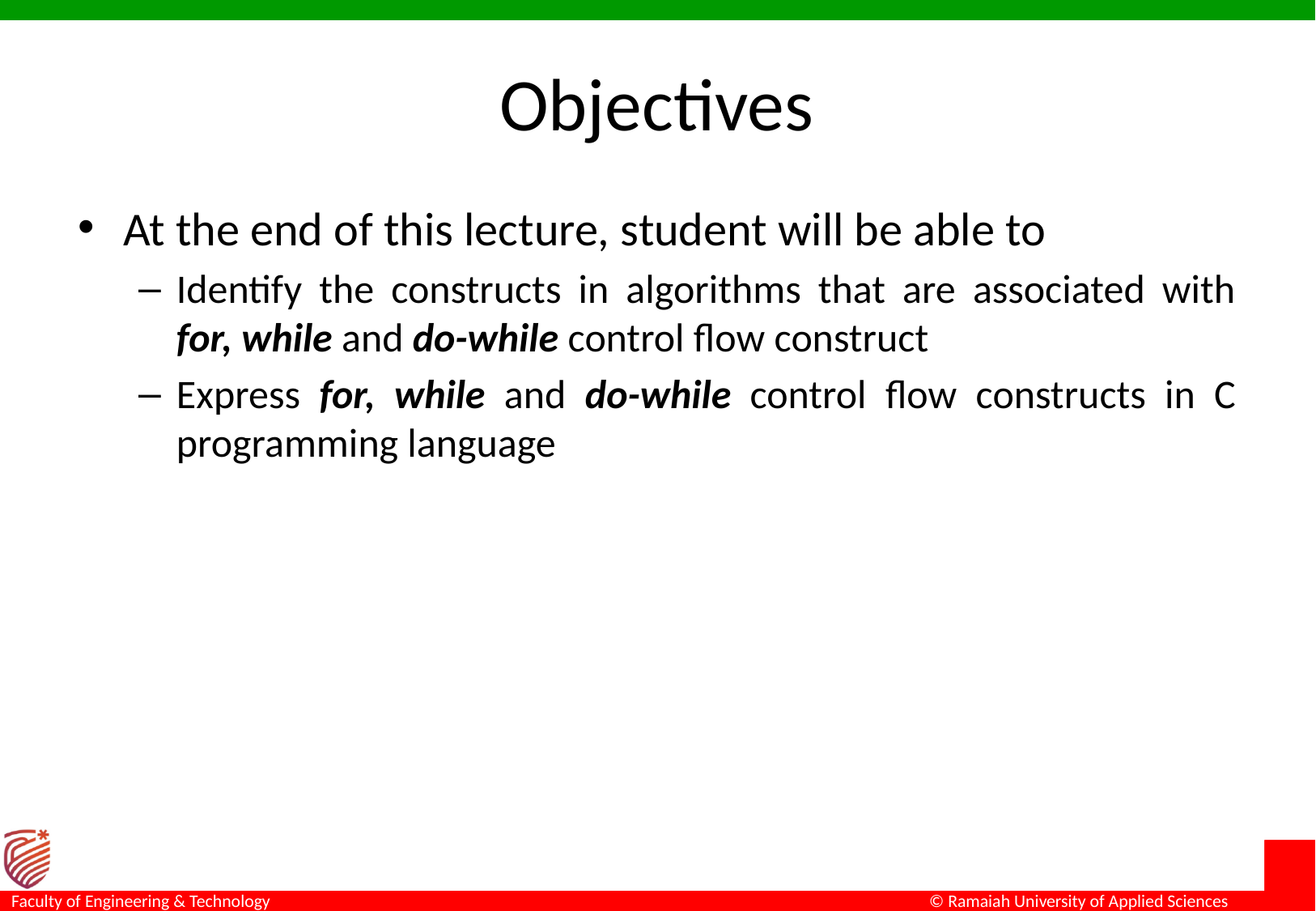

# Objectives
At the end of this lecture, student will be able to
Identify the constructs in algorithms that are associated with for, while and do-while control flow construct
Express for, while and do-while control flow constructs in C programming language